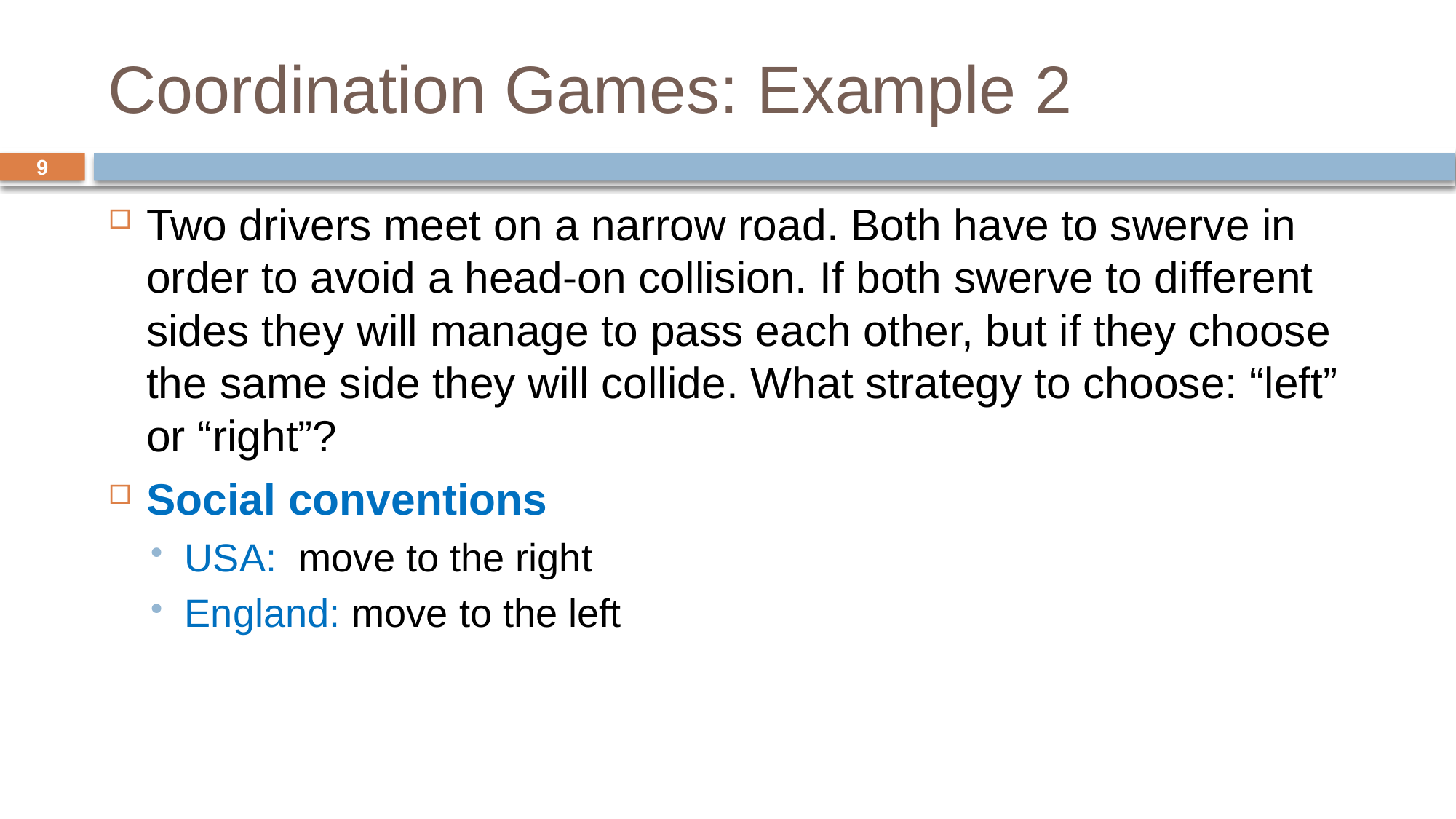

# Coordination Games: Example 2
9
Two drivers meet on a narrow road. Both have to swerve in order to avoid a head-on collision. If both swerve to different sides they will manage to pass each other, but if they choose the same side they will collide. What strategy to choose: “left” or “right”?
Social conventions
USA:  move to the right
England: move to the left